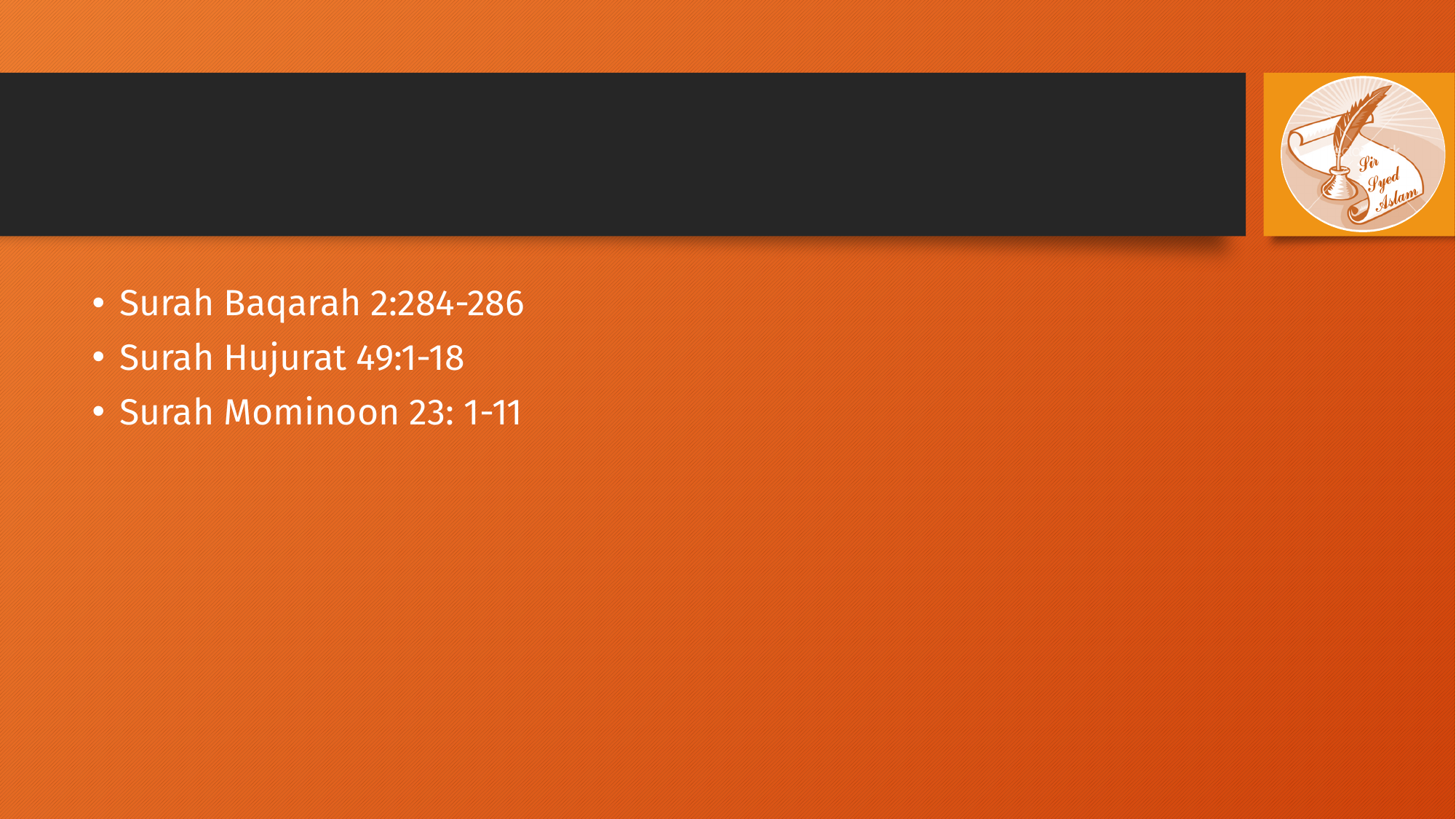

#
Surah Baqarah 2:284-286
Surah Hujurat 49:1-18
Surah Mominoon 23: 1-11